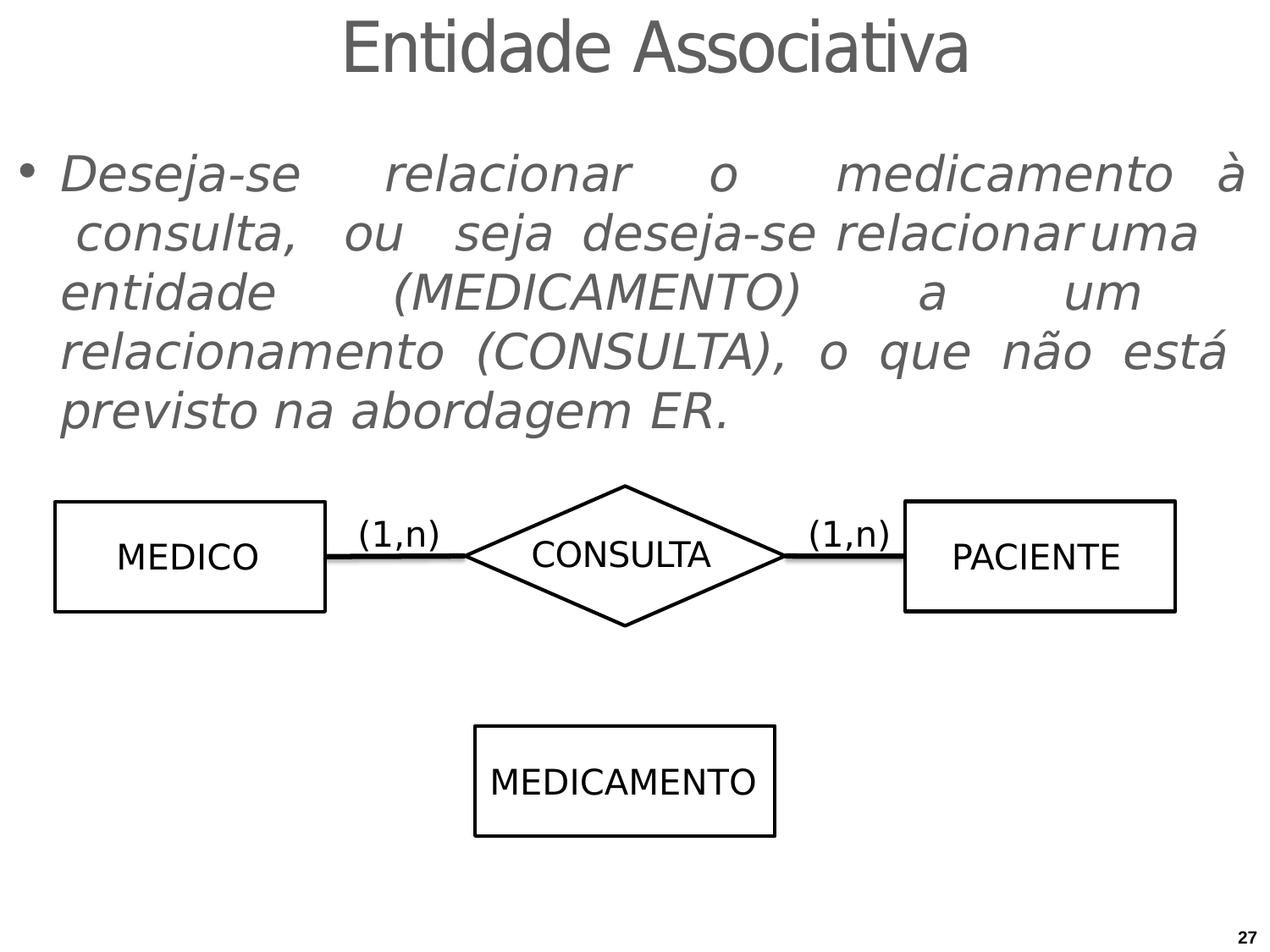

# Entidade Associativa
Deseja-se  consulta,
relacionar	o	medicamento	à  ou	seja	deseja-se	relacionar	uma
entidade (MEDICAMENTO) a um  relacionamento (CONSULTA), o que não está  previsto na abordagem ER.

PACIENTE
MEDICO
(1,n)
(1,n)
CONSULTA

MEDICAMENTO
27